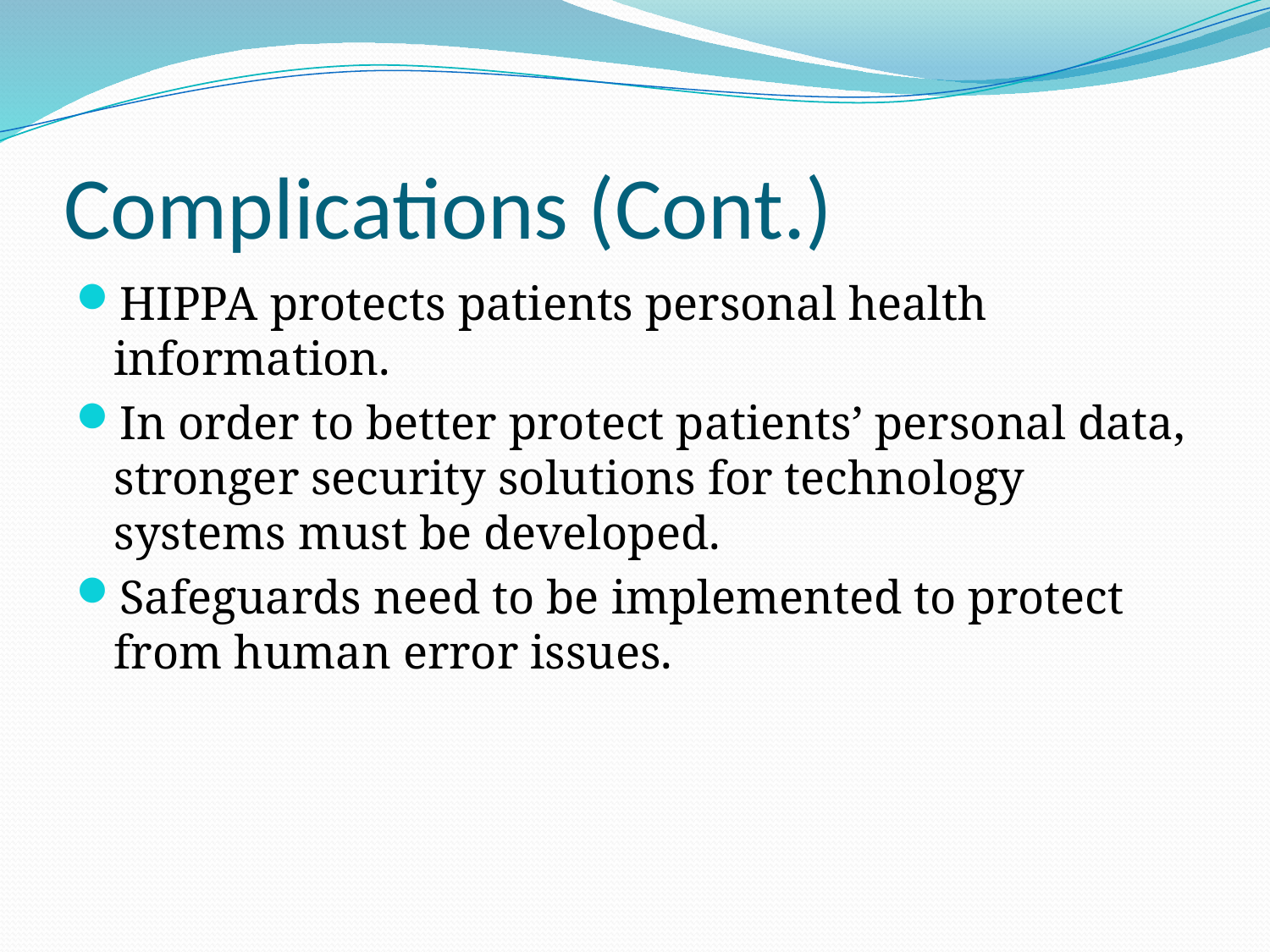

# Complications (Cont.)
HIPPA protects patients personal health information.
In order to better protect patients’ personal data, stronger security solutions for technology systems must be developed.
Safeguards need to be implemented to protect from human error issues.